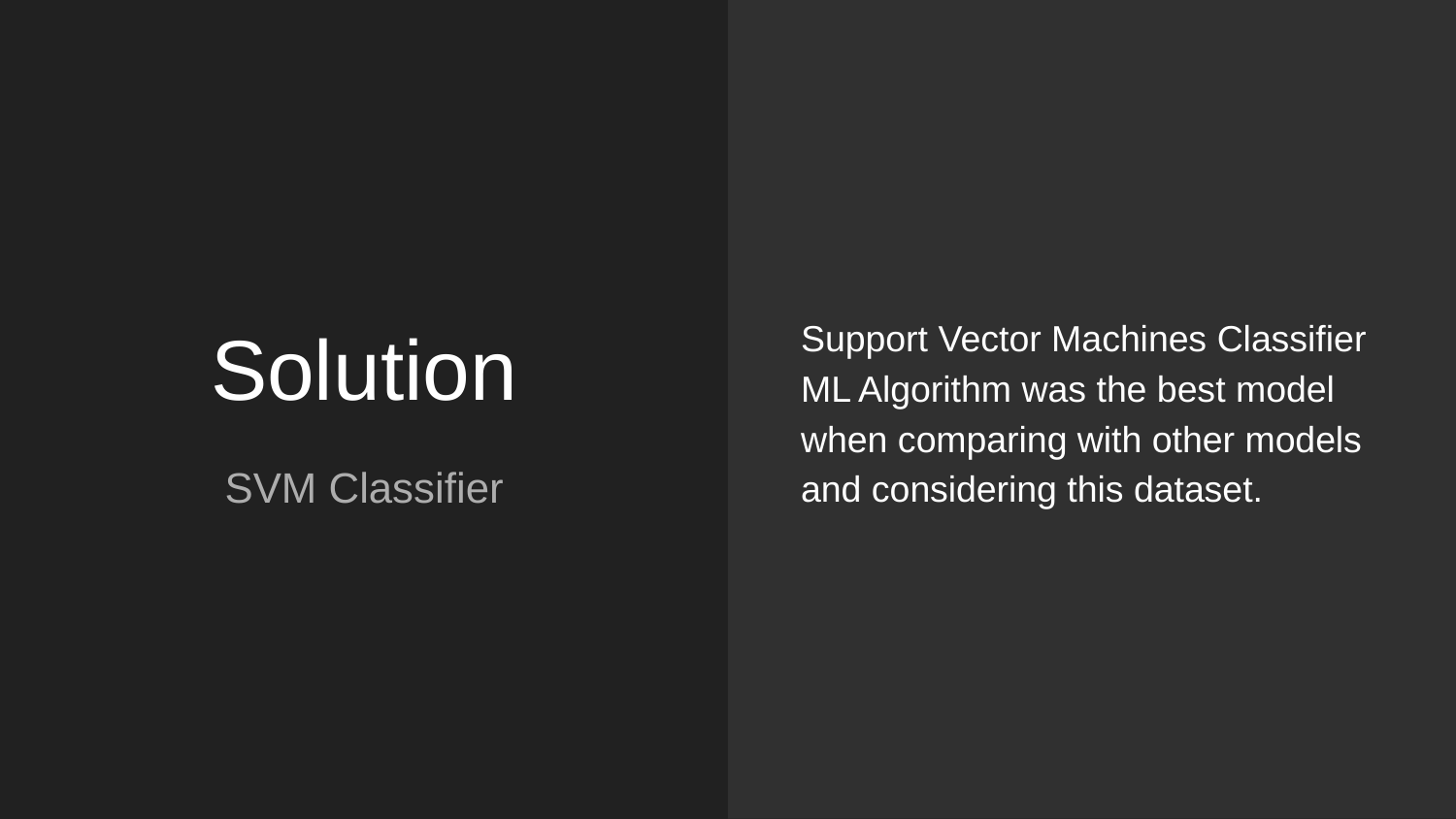

Support Vector Machines Classifier ML Algorithm was the best model when comparing with other models and considering this dataset.
# Solution
SVM Classifier